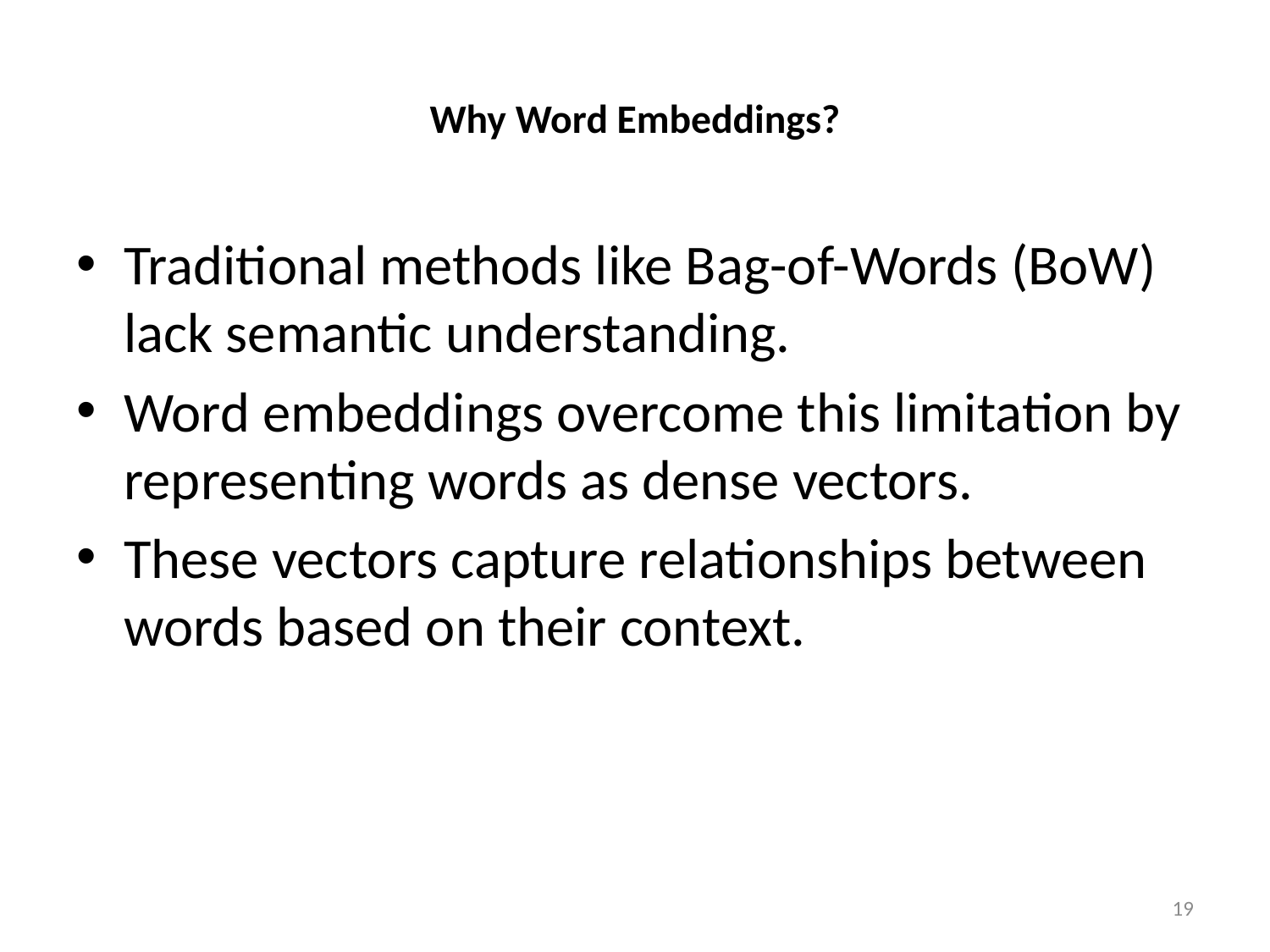

# Why Word Embeddings?
Traditional methods like Bag-of-Words (BoW) lack semantic understanding.
Word embeddings overcome this limitation by representing words as dense vectors.
These vectors capture relationships between words based on their context.

19